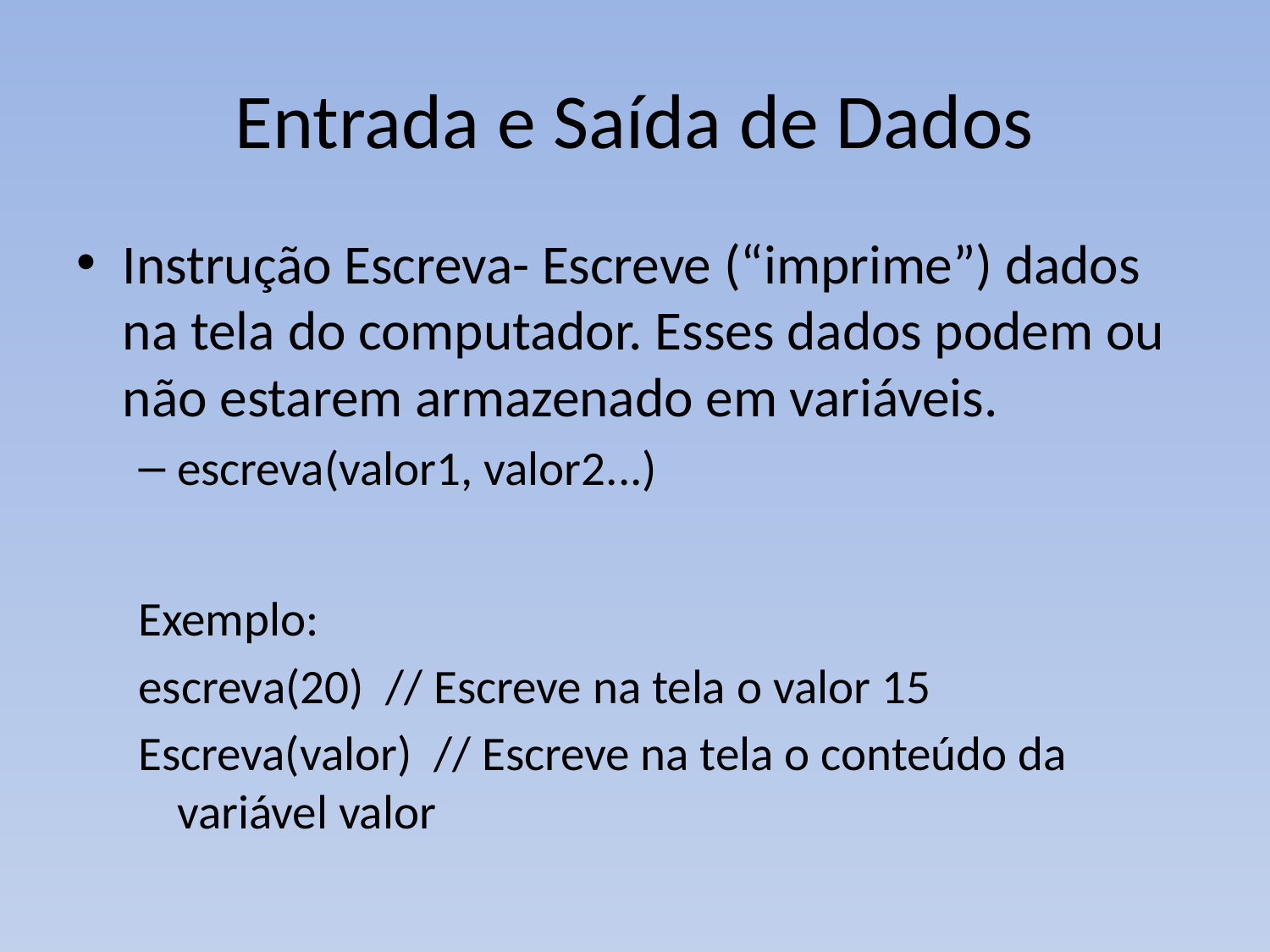

# Entrada e Saída de Dados
Instrução Escreva- Escreve (“imprime”) dados na tela do computador. Esses dados podem ou não estarem armazenado em variáveis.
escreva(valor1, valor2...)

Exemplo:
escreva(20)  // Escreve na tela o valor 15
Escreva(valor)  // Escreve na tela o conteúdo da variável valor